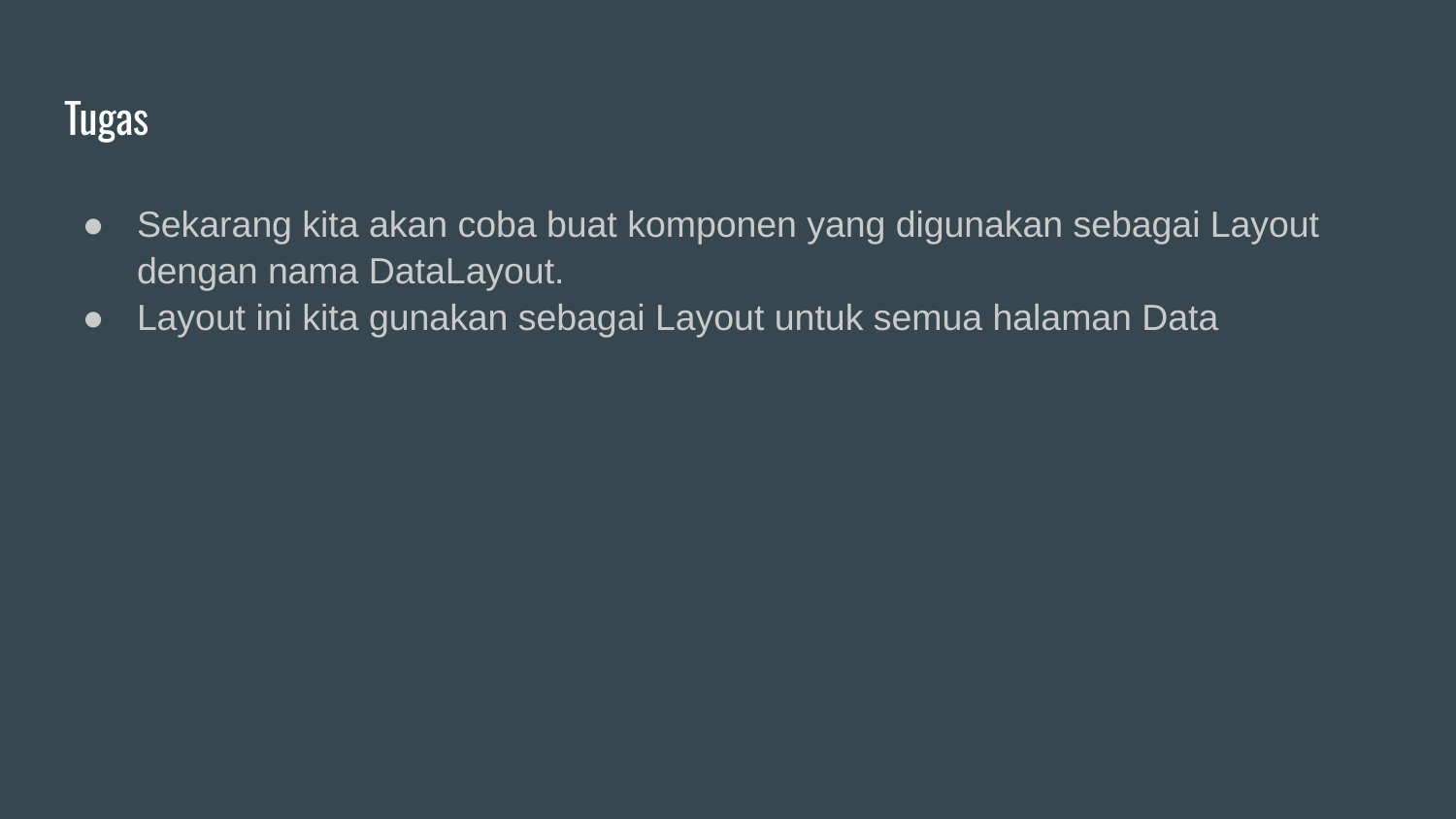

# Tugas
Sekarang kita akan coba buat komponen yang digunakan sebagai Layout dengan nama DataLayout.
Layout ini kita gunakan sebagai Layout untuk semua halaman Data